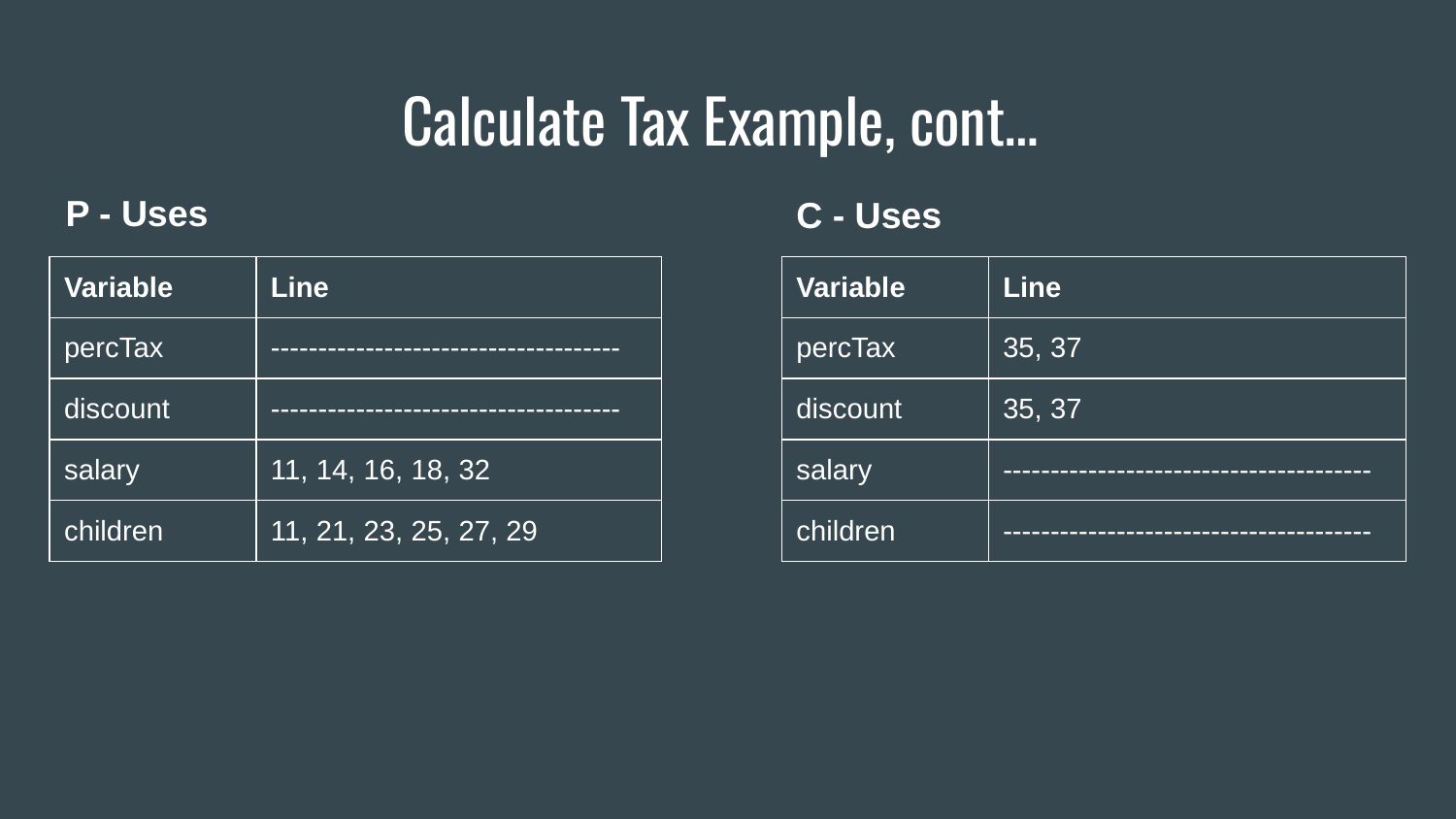

# Calculate Tax Example, cont…
P - Uses
C - Uses
| Variable | Line |
| --- | --- |
| percTax | ------------------------------------- |
| discount | ------------------------------------- |
| salary | 11, 14, 16, 18, 32 |
| children | 11, 21, 23, 25, 27, 29 |
| Variable | Line |
| --- | --- |
| percTax | 35, 37 |
| discount | 35, 37 |
| salary | --------------------------------------- |
| children | --------------------------------------- |